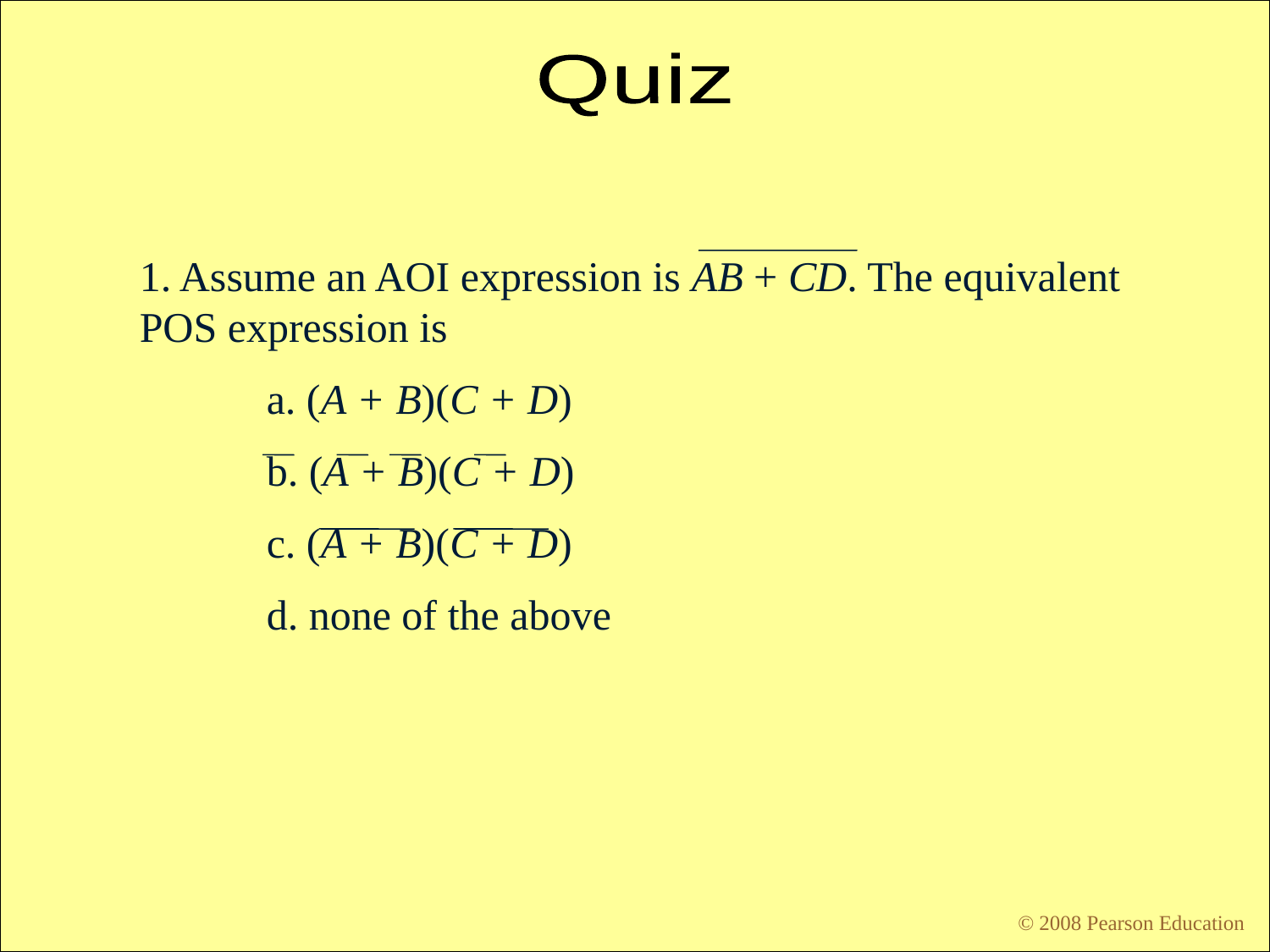

Quiz
1. Assume an AOI expression is AB + CD. The equivalent POS expression is
	a. (A + B)(C + D)
	b. (A + B)(C + D)
	c. (A + B)(C + D)
	d. none of the above

© 2008 Pearson Education